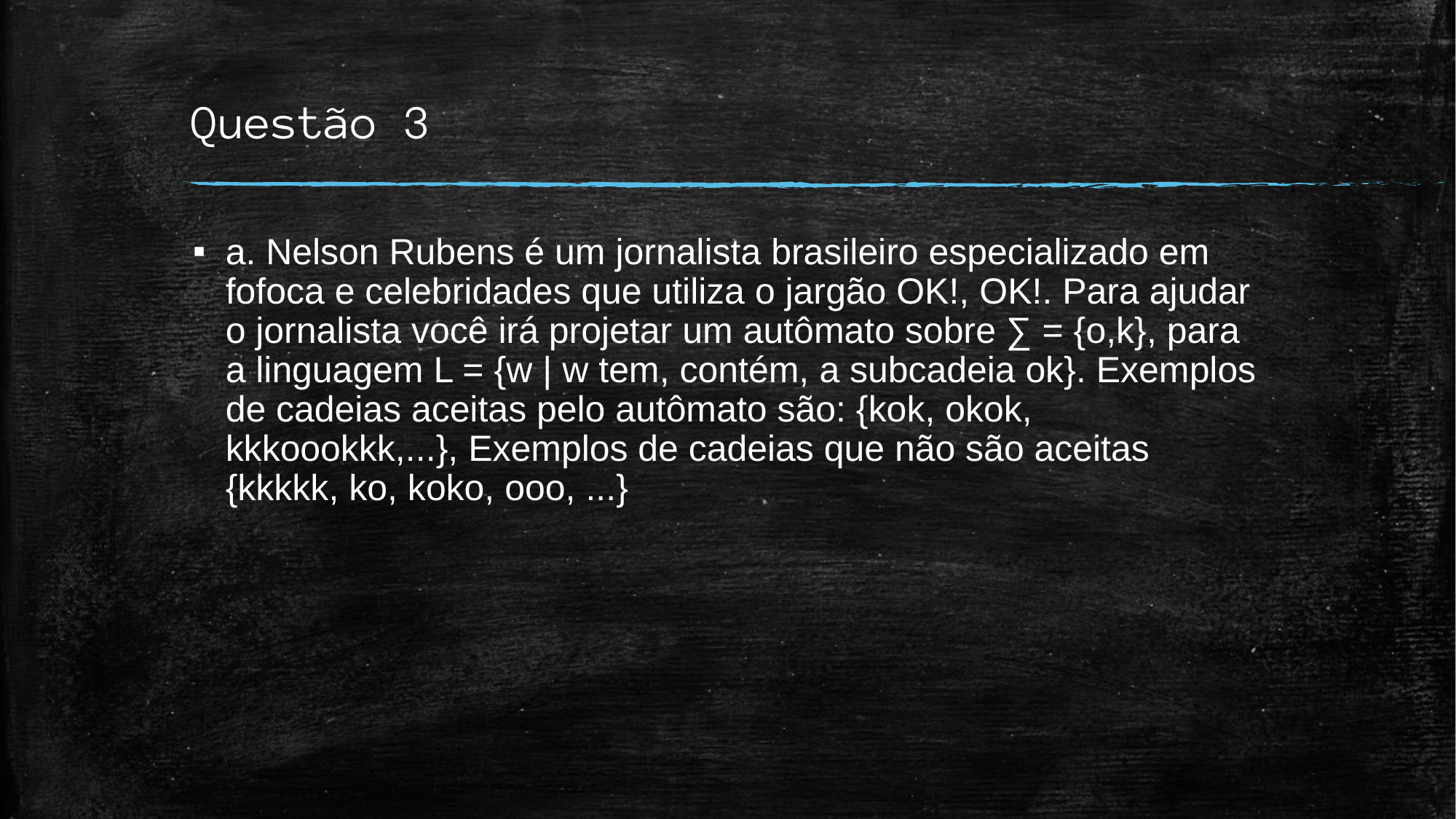

# Questão 3
a. Nelson Rubens é um jornalista brasileiro especializado em fofoca e celebridades que utiliza o jargão OK!, OK!. Para ajudar o jornalista você irá projetar um autômato sobre ∑ = {o,k}, para a linguagem L = {w | w tem, contém, a subcadeia ok}. Exemplos de cadeias aceitas pelo autômato são: {kok, okok, kkkoookkk,...}, Exemplos de cadeias que não são aceitas {kkkkk, ko, koko, ooo, ...}